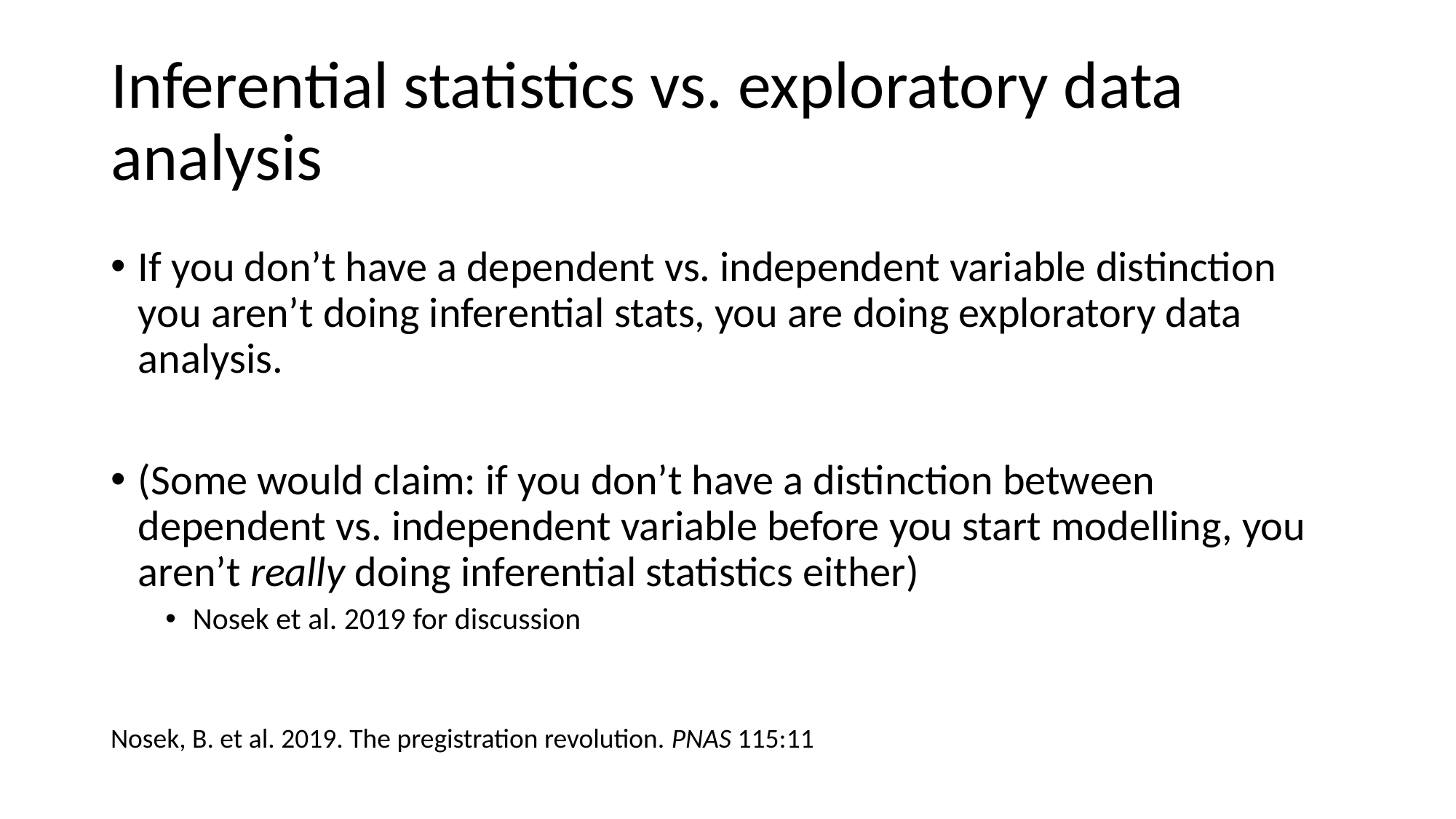

# Inferential statistics vs. exploratory data analysis
If you don’t have a dependent vs. independent variable distinction you aren’t doing inferential stats, you are doing exploratory data analysis.

(Some would claim: if you don’t have a distinction between dependent vs. independent variable before you start modelling, you aren’t really doing inferential statistics either)
Nosek et al. 2019 for discussion
Nosek, B. et al. 2019. The pregistration revolution. PNAS 115:11